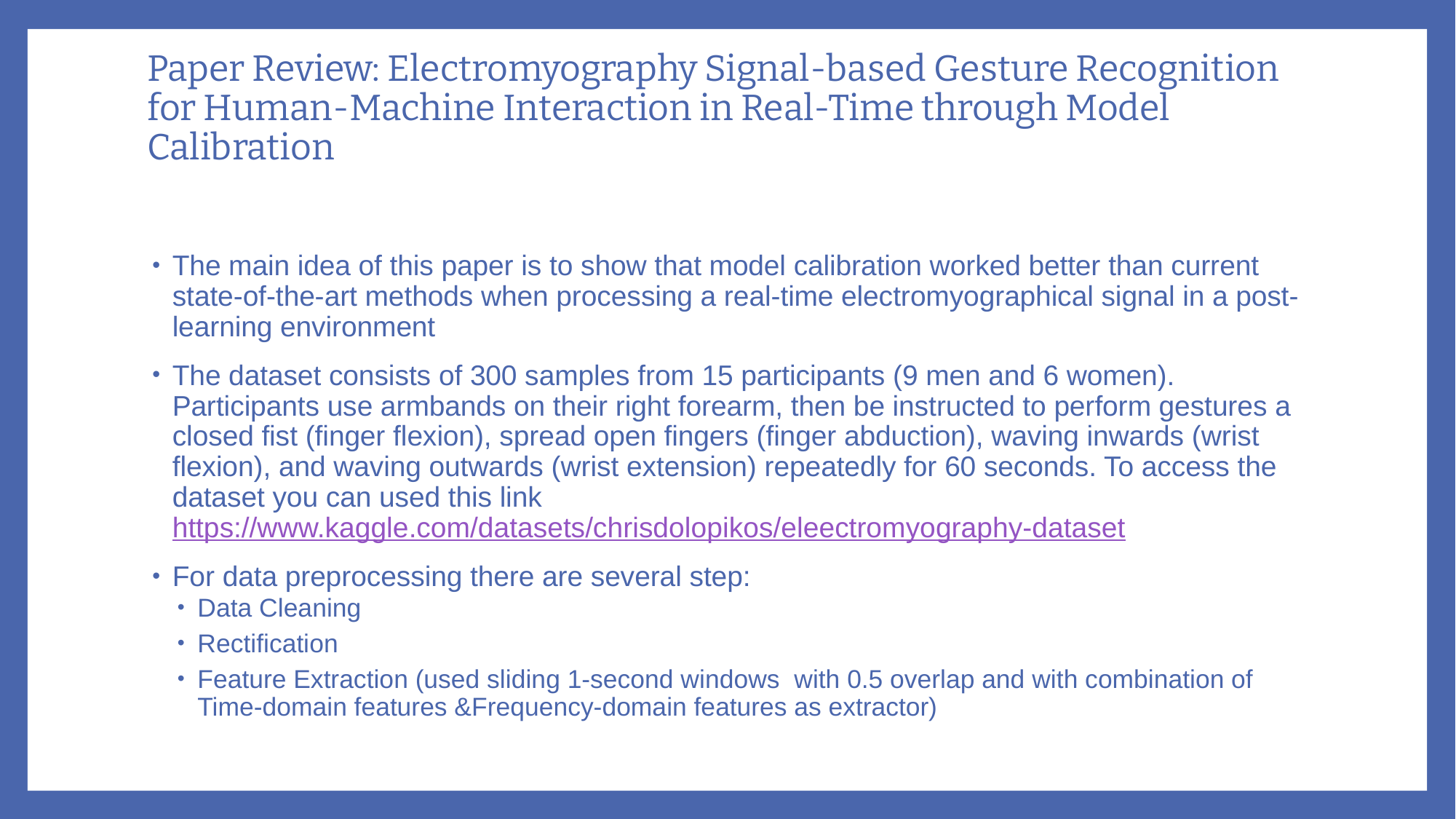

# Paper Review: Electromyography Signal-based Gesture Recognition for Human-Machine Interaction in Real-Time through Model Calibration
The main idea of this paper is to show that model calibration worked better than current state-of-the-art methods when processing a real-time electromyographical signal in a post-learning environment
The dataset consists of 300 samples from 15 participants (9 men and 6 women). Participants use armbands on their right forearm, then be instructed to perform gestures a closed fist (finger flexion), spread open fingers (finger abduction), waving inwards (wrist flexion), and waving outwards (wrist extension) repeatedly for 60 seconds. To access the dataset you can used this link https://www.kaggle.com/datasets/chrisdolopikos/eleectromyography-dataset
For data preprocessing there are several step:
Data Cleaning
Rectification
Feature Extraction (used sliding 1-second windows  with 0.5 overlap and with combination of Time-domain features &Frequency-domain features as extractor)